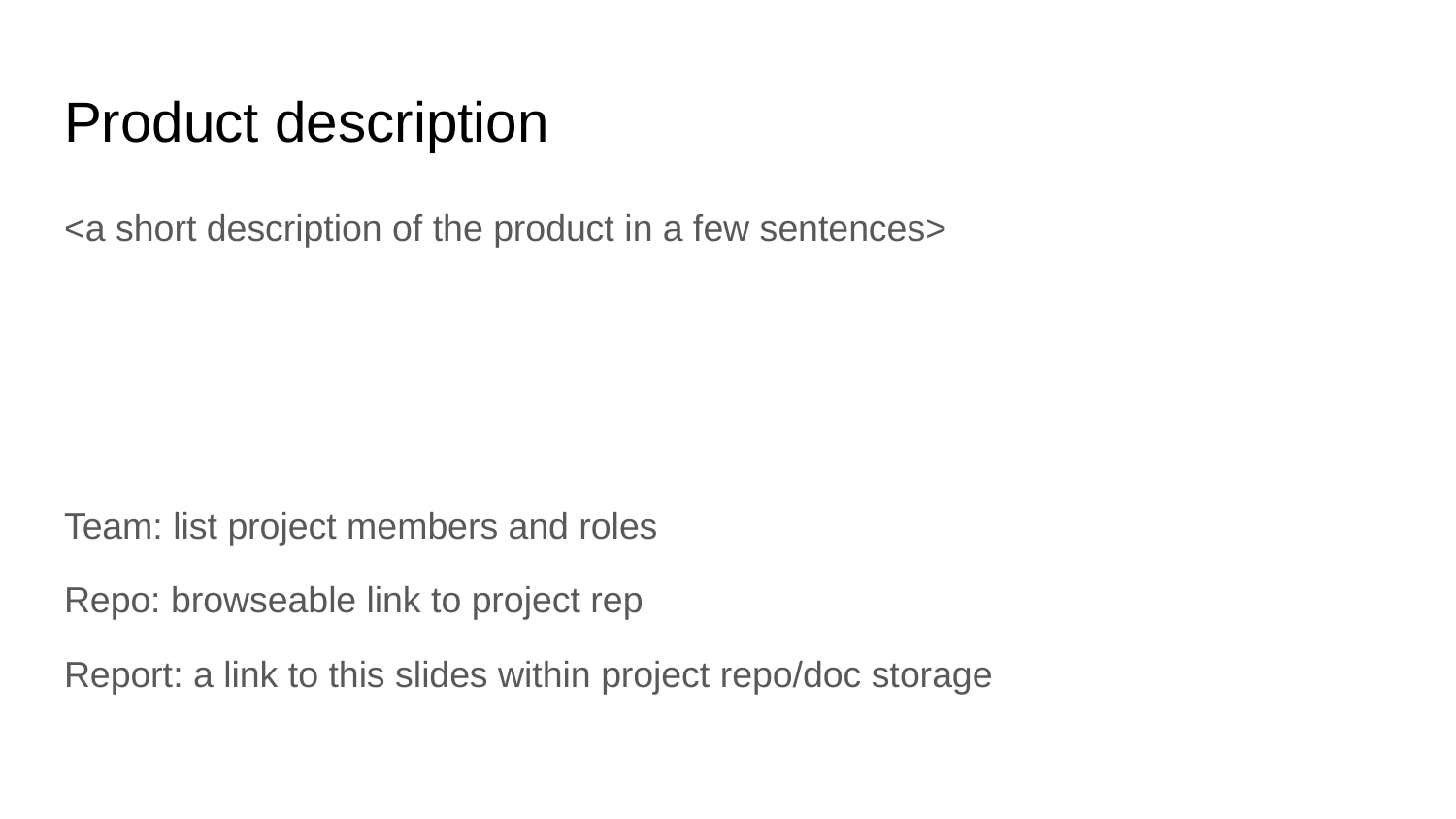

# Product description
<a short description of the product in a few sentences>

Team: list project members and roles
Repo: browseable link to project rep
Report: a link to this slides within project repo/doc storage